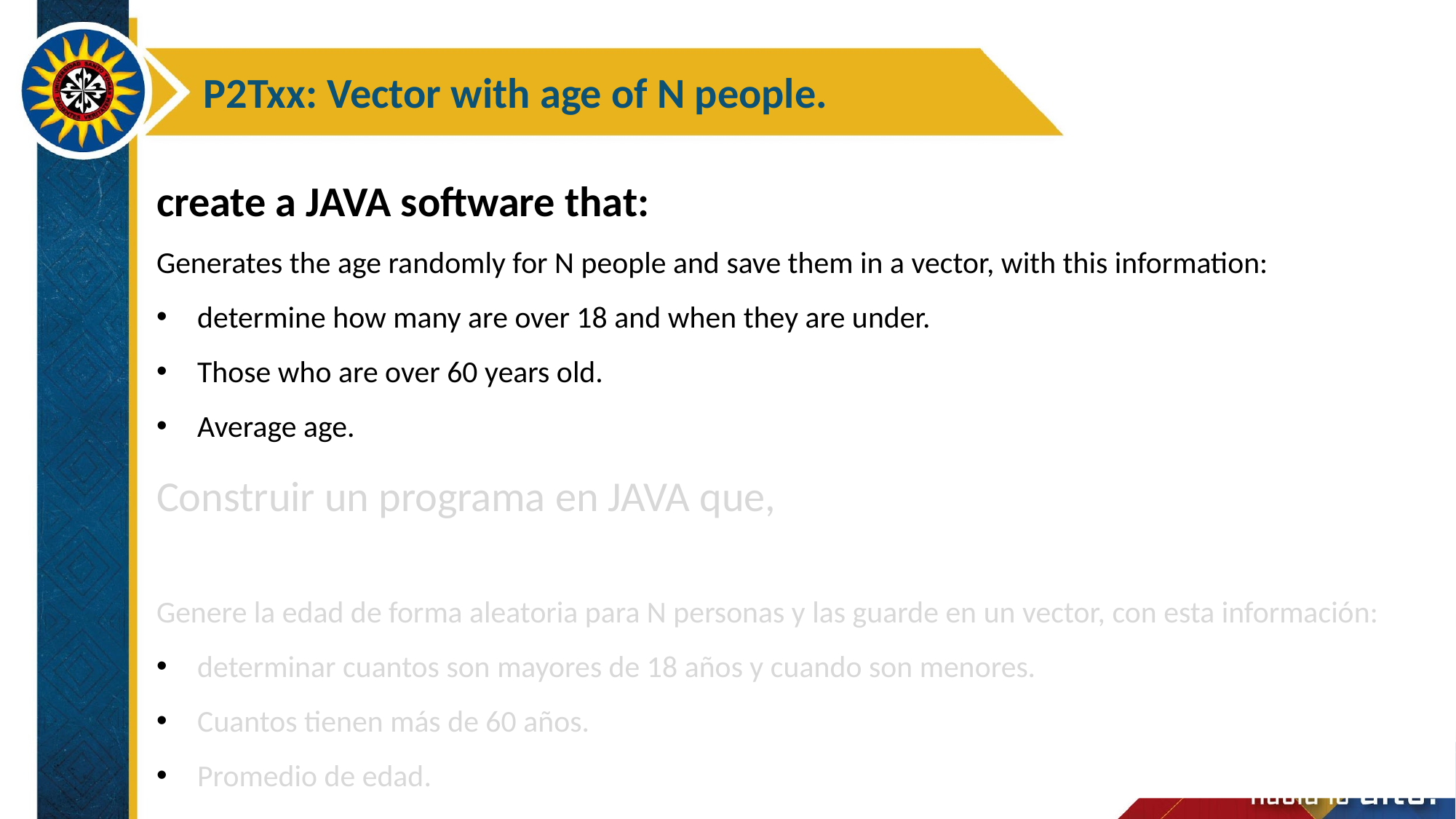

P2Txx: Vector with age of N people.
create a JAVA software that:
Generates the age randomly for N people and save them in a vector, with this information:
determine how many are over 18 and when they are under.
Those who are over 60 years old.
Average age.
Construir un programa en JAVA que,

Genere la edad de forma aleatoria para N personas y las guarde en un vector, con esta información:
determinar cuantos son mayores de 18 años y cuando son menores.
Cuantos tienen más de 60 años.
Promedio de edad.